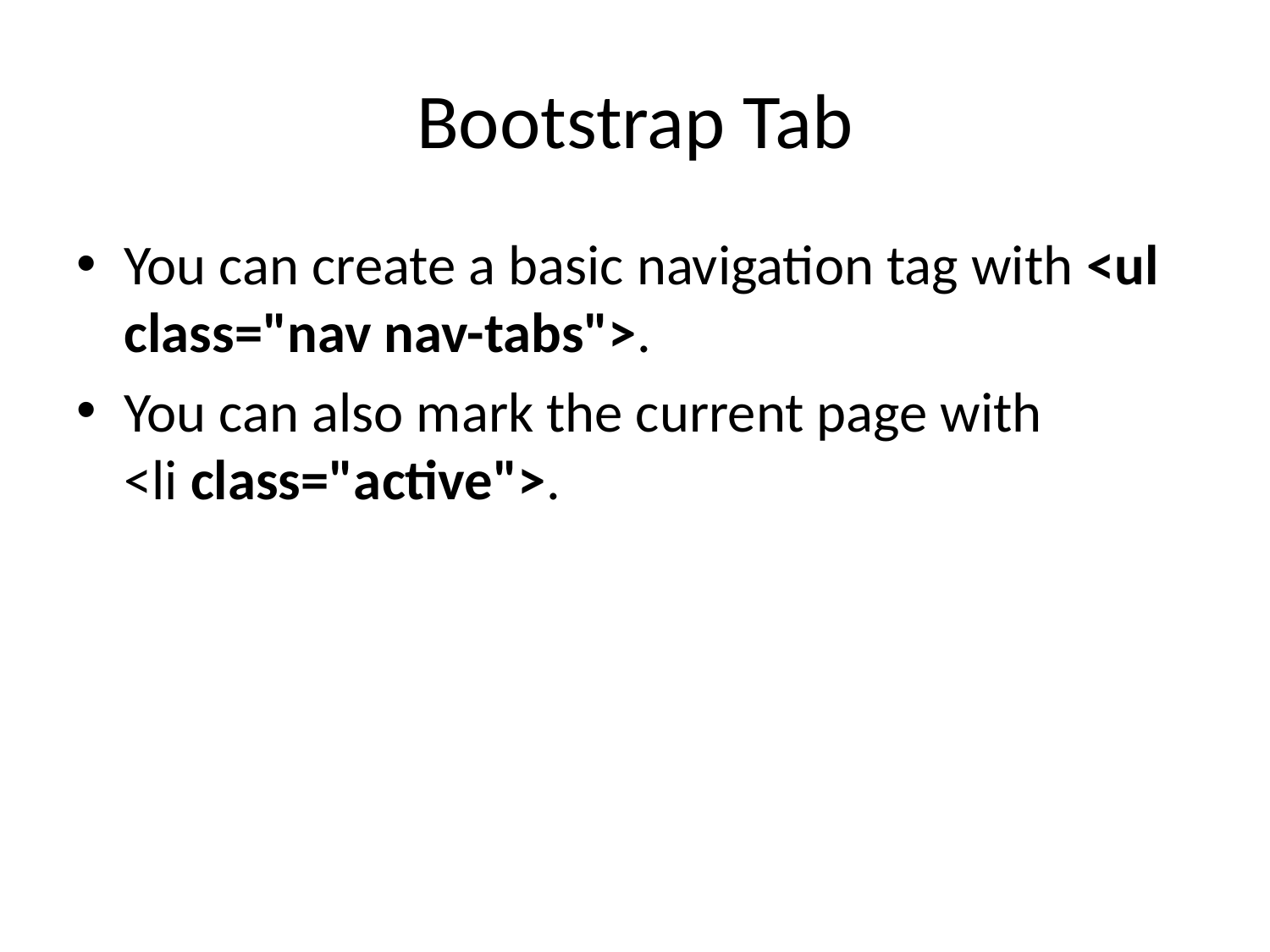

# Bootstrap Tab
You can create a basic navigation tag with <ul class="nav nav-tabs">.
You can also mark the current page with <li class="active">.